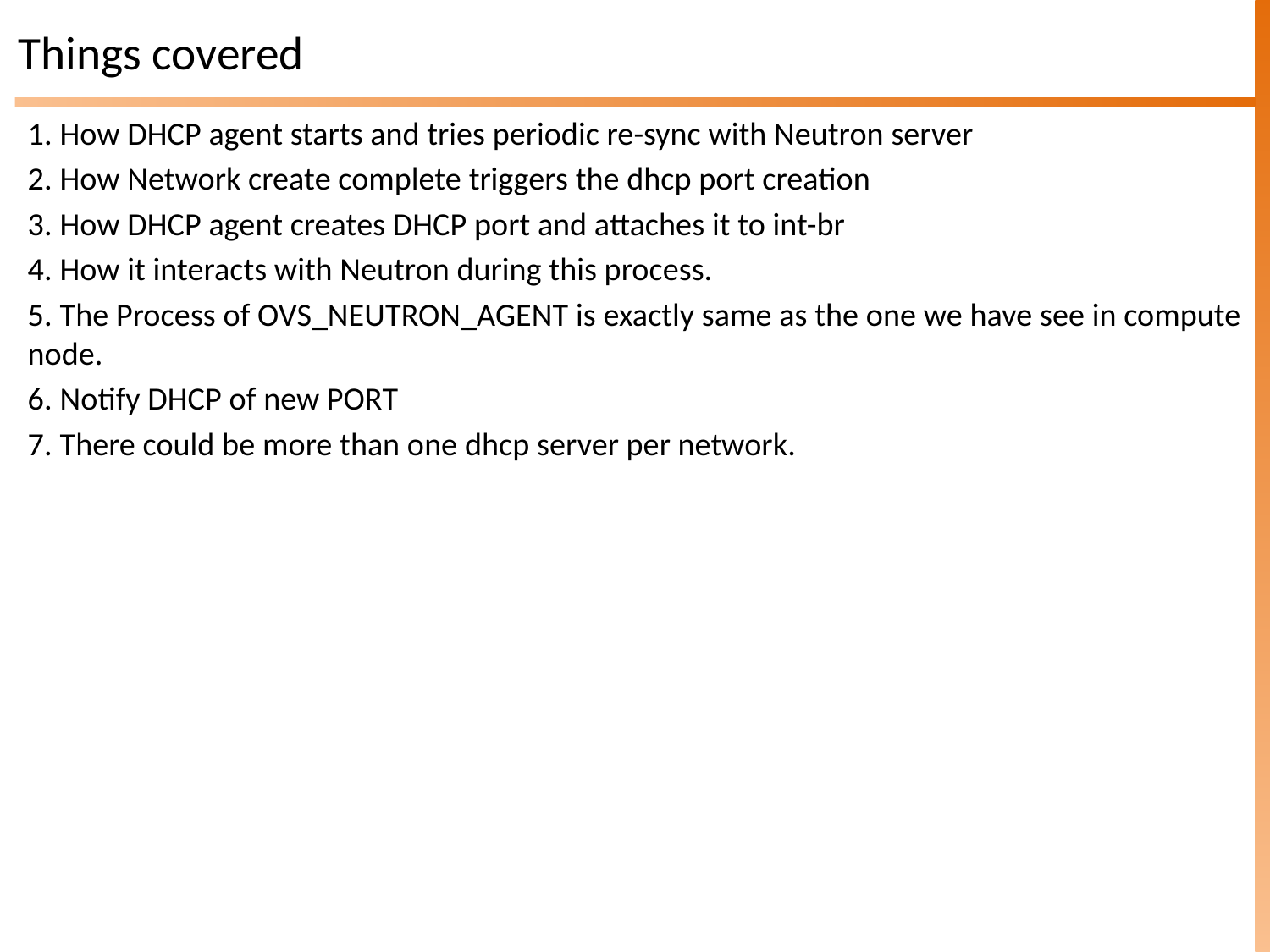

# Things covered
1. How DHCP agent starts and tries periodic re-sync with Neutron server
2. How Network create complete triggers the dhcp port creation
3. How DHCP agent creates DHCP port and attaches it to int-br
4. How it interacts with Neutron during this process.
5. The Process of OVS_NEUTRON_AGENT is exactly same as the one we have see in compute node.
6. Notify DHCP of new PORT
7. There could be more than one dhcp server per network.